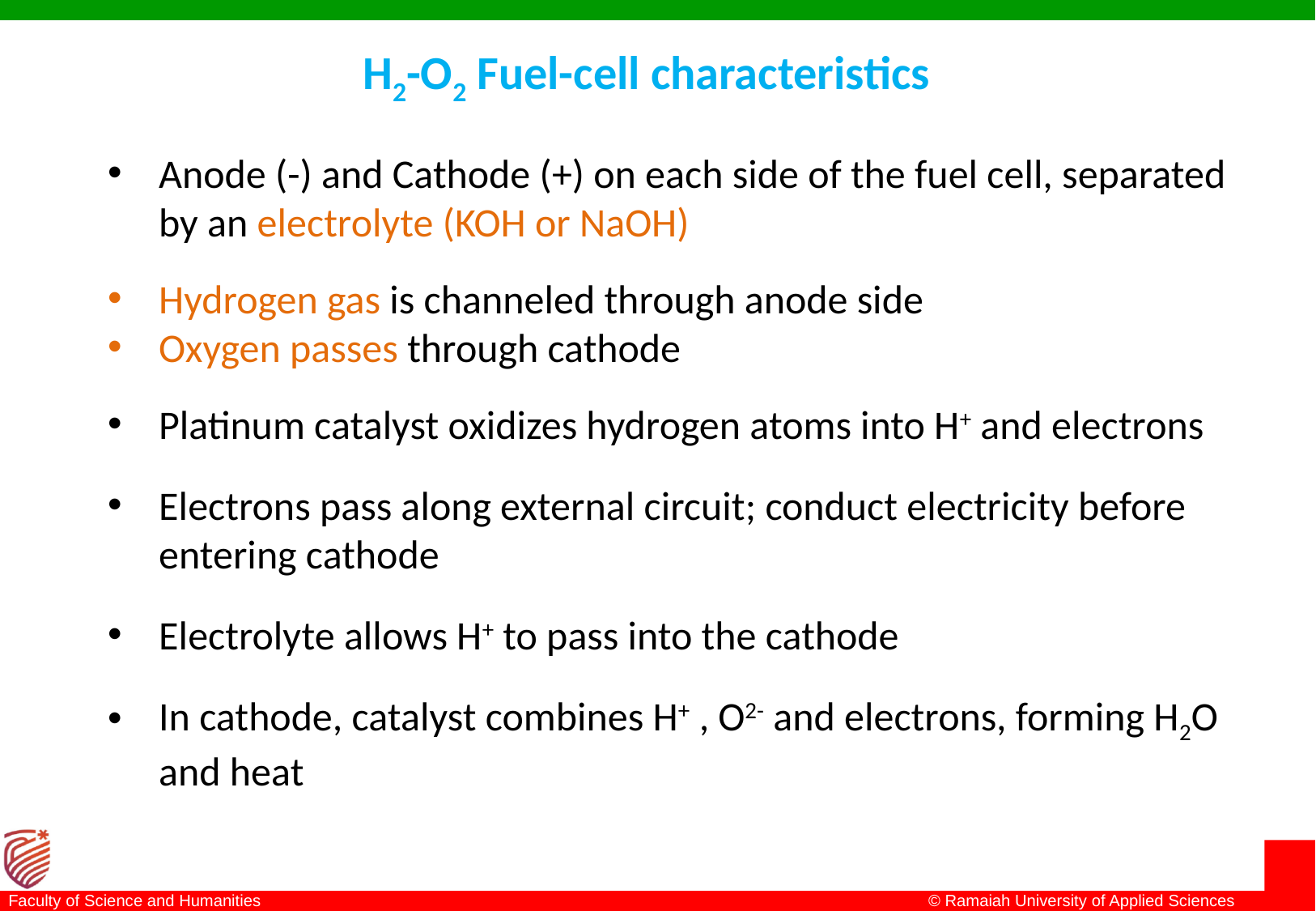

# H2-O2 Fuel-cell characteristics
Anode (-) and Cathode (+) on each side of the fuel cell, separated by an electrolyte (KOH or NaOH)

Hydrogen gas is channeled through anode side
Oxygen passes through cathode

Platinum catalyst oxidizes hydrogen atoms into H+ and electrons

Electrons pass along external circuit; conduct electricity before entering cathode

Electrolyte allows H+ to pass into the cathode

In cathode, catalyst combines H+ , O2- and electrons, forming H2O and heat